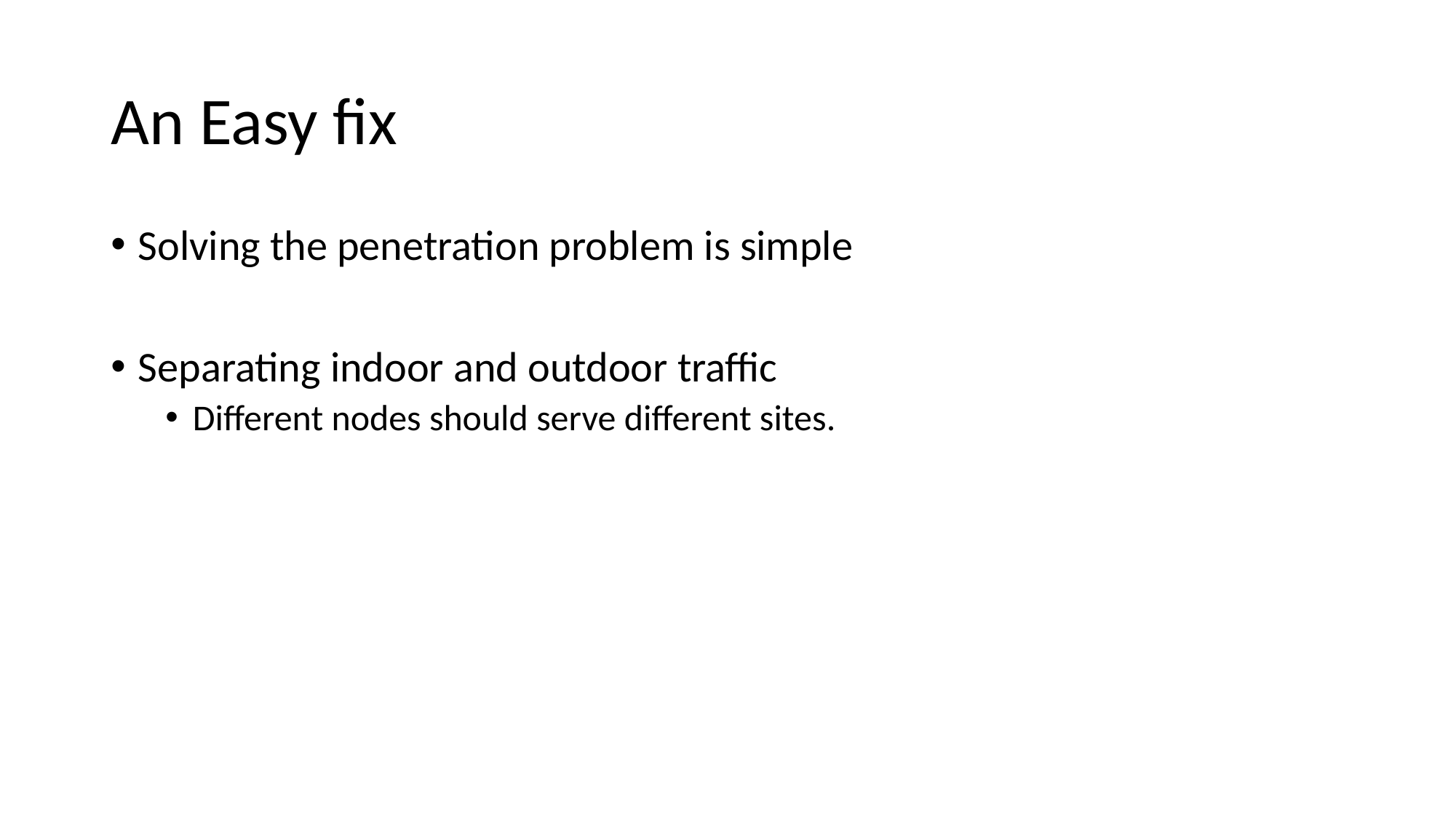

# An Easy fix
Solving the penetration problem is simple

Separating indoor and outdoor traffic
Different nodes should serve different sites.